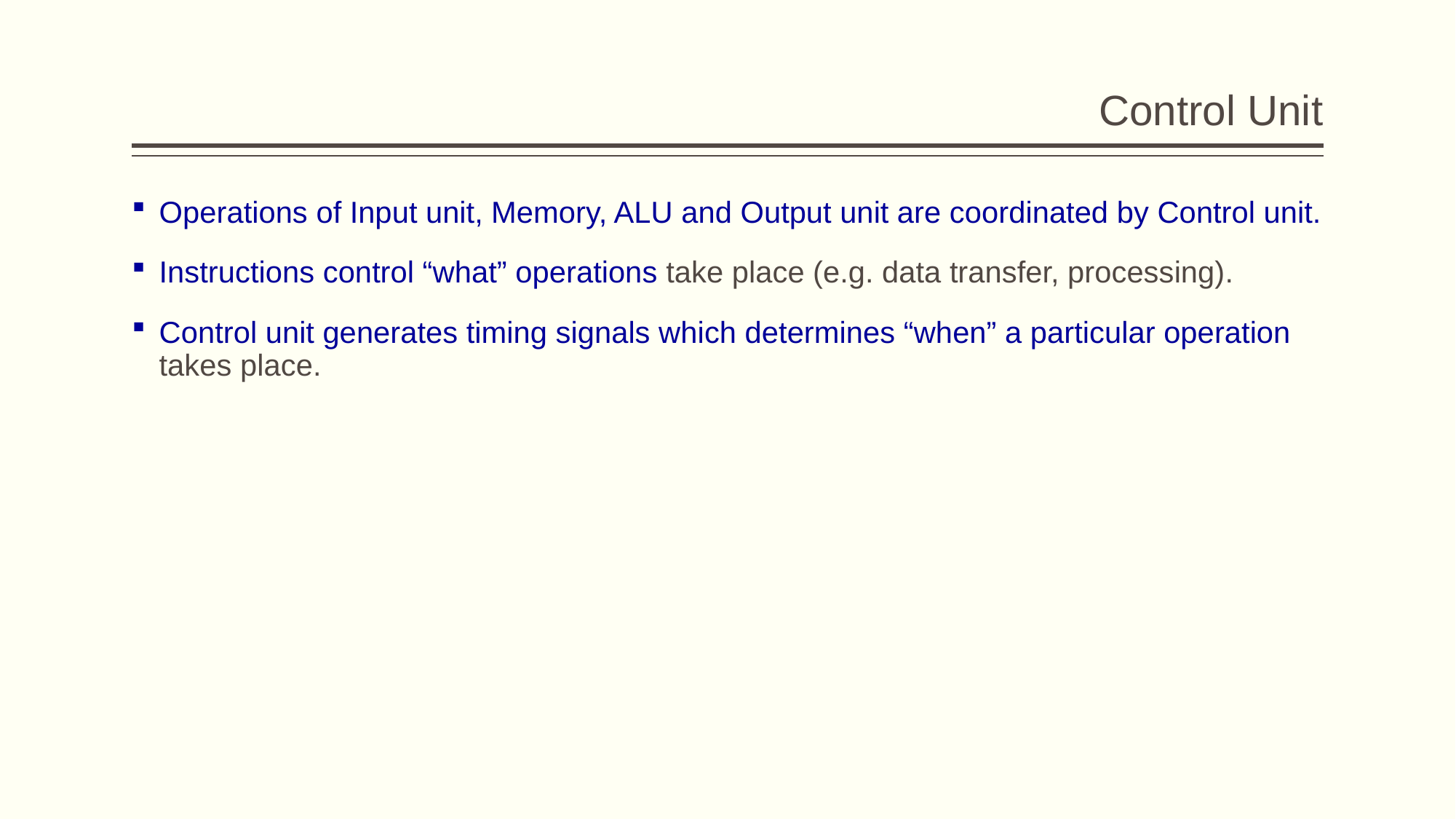

# Control Unit
Operations of Input unit, Memory, ALU and Output unit are coordinated by Control unit.
Instructions control “what” operations take place (e.g. data transfer, processing).
Control unit generates timing signals which determines “when” a particular operation takes place.